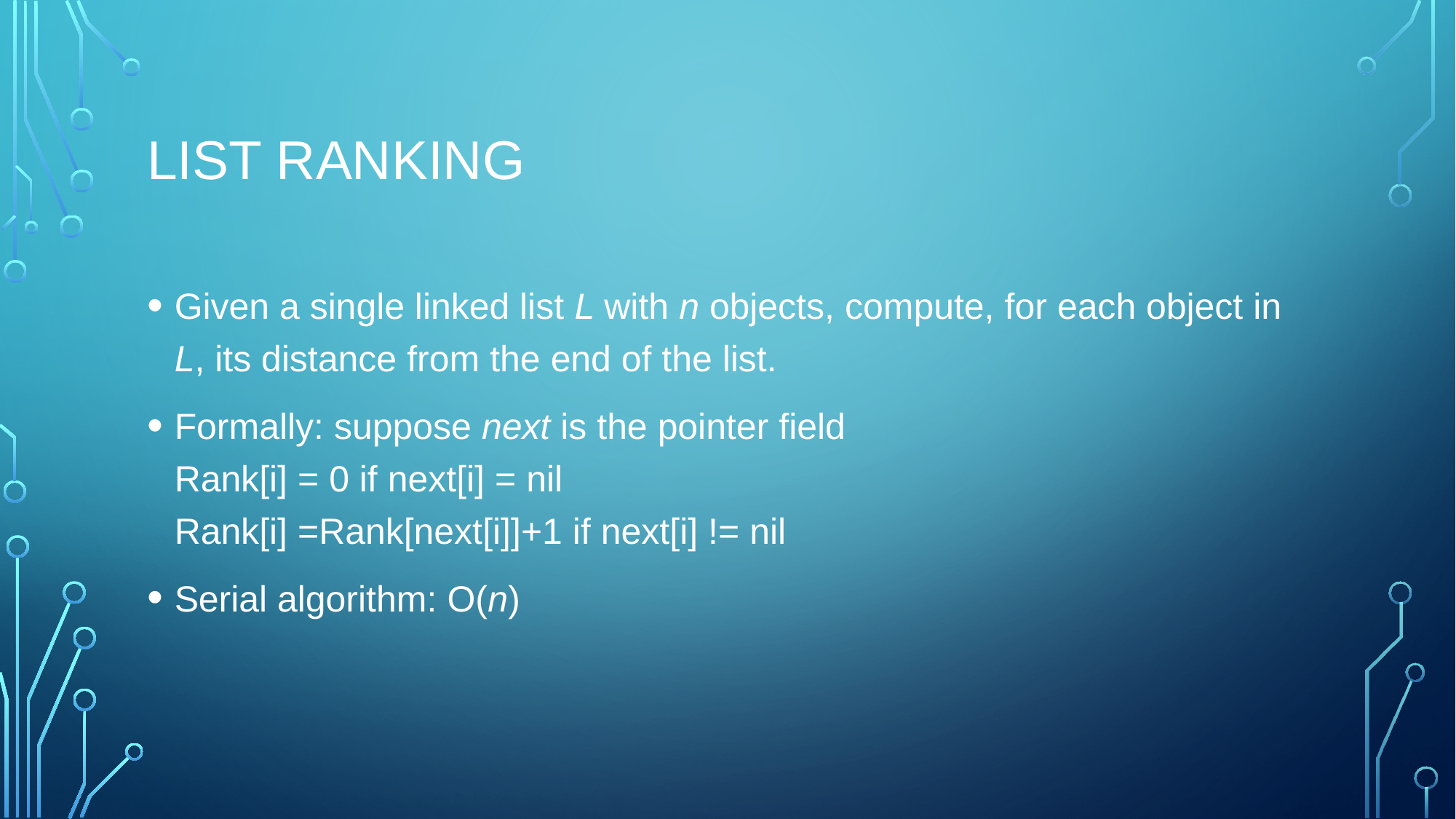

# List ranking
Given a single linked list L with n objects, compute, for each object in L, its distance from the end of the list.
Formally: suppose next is the pointer field
Rank[i] = 0 if next[i] = nil
Rank[i] =Rank[next[i]]+1 if next[i] != nil
Serial algorithm: O(n)